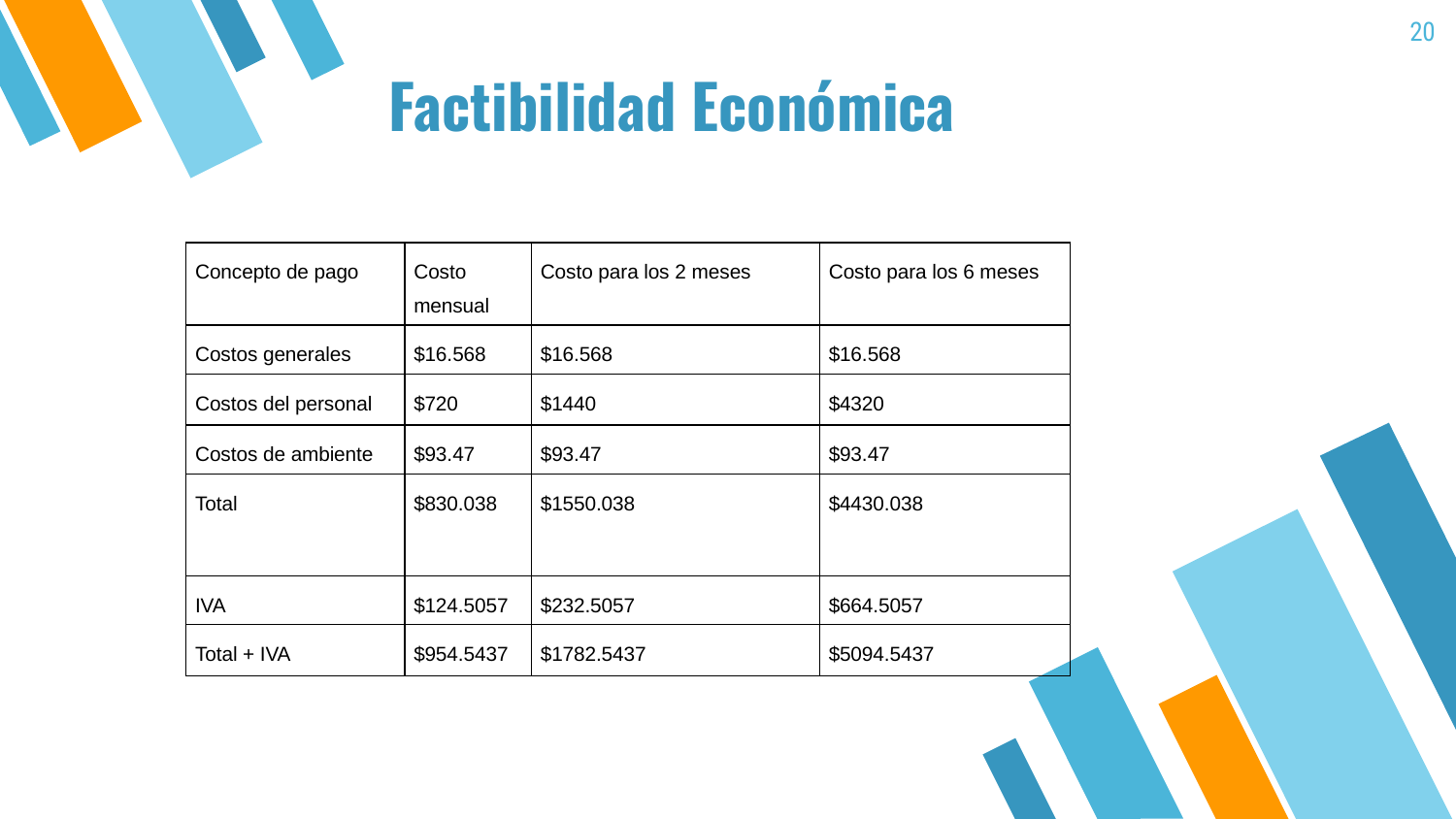

20
Factibilidad Económica
| Concepto de pago | Costo mensual | Costo para los 2 meses | Costo para los 6 meses |
| --- | --- | --- | --- |
| Costos generales | $16.568 | $16.568 | $16.568 |
| Costos del personal | $720 | $1440 | $4320 |
| Costos de ambiente | $93.47 | $93.47 | $93.47 |
| Total | $830.038 | $1550.038 | $4430.038 |
| IVA | $124.5057 | $232.5057 | $664.5057 |
| Total + IVA | $954.5437 | $1782.5437 | $5094.5437 |